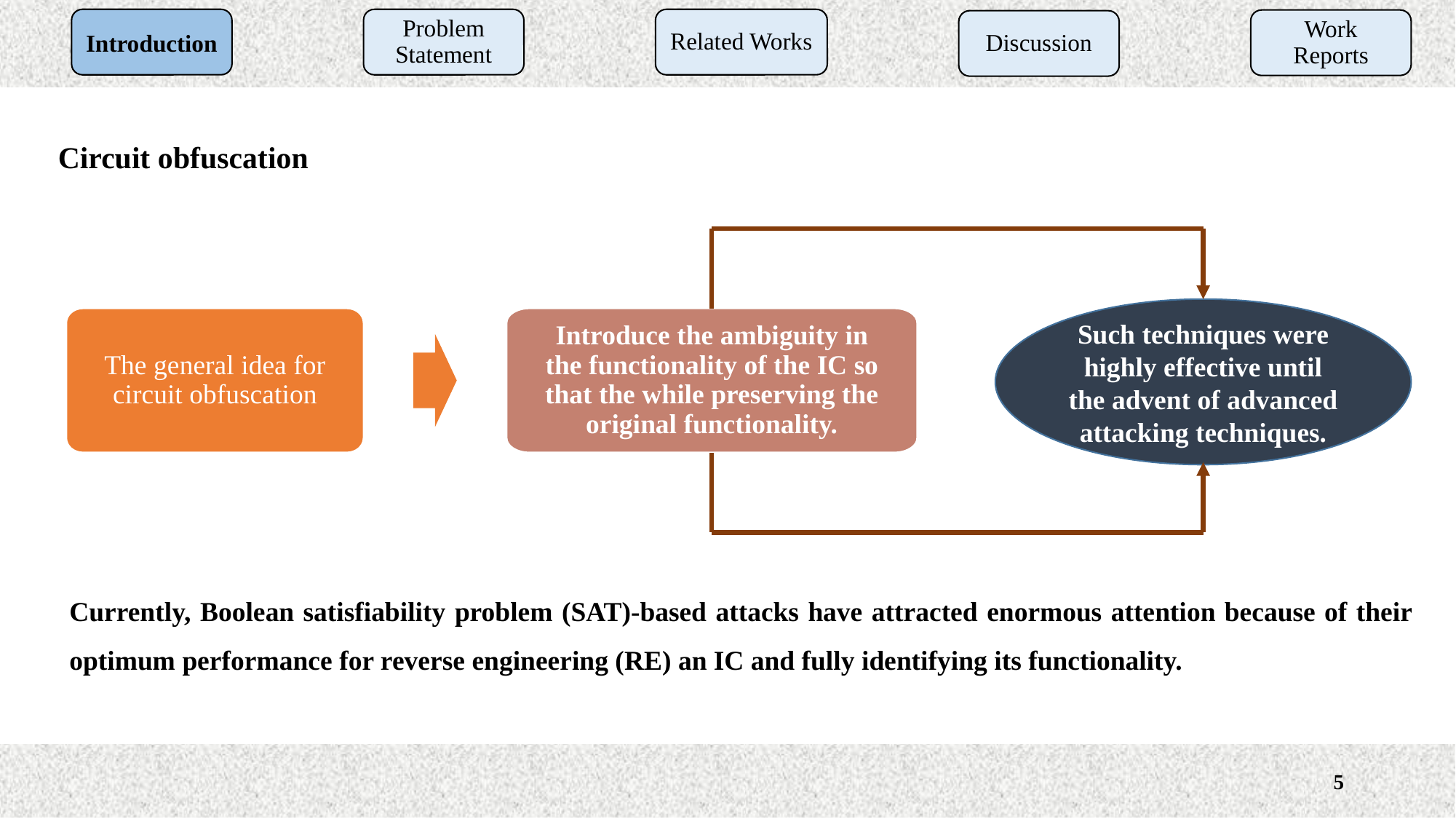

Introduction
Problem Statement
Related Works
Work Reports
Discussion
Circuit obfuscation

Such techniques were highly effective until the advent of advanced attacking techniques.
The general idea for circuit obfuscation
Introduce the ambiguity in the functionality of the IC so that the while preserving the original functionality.

Currently, Boolean satisfiability problem (SAT)-based attacks have attracted enormous attention because of their optimum performance for reverse engineering (RE) an IC and fully identifying its functionality.

5